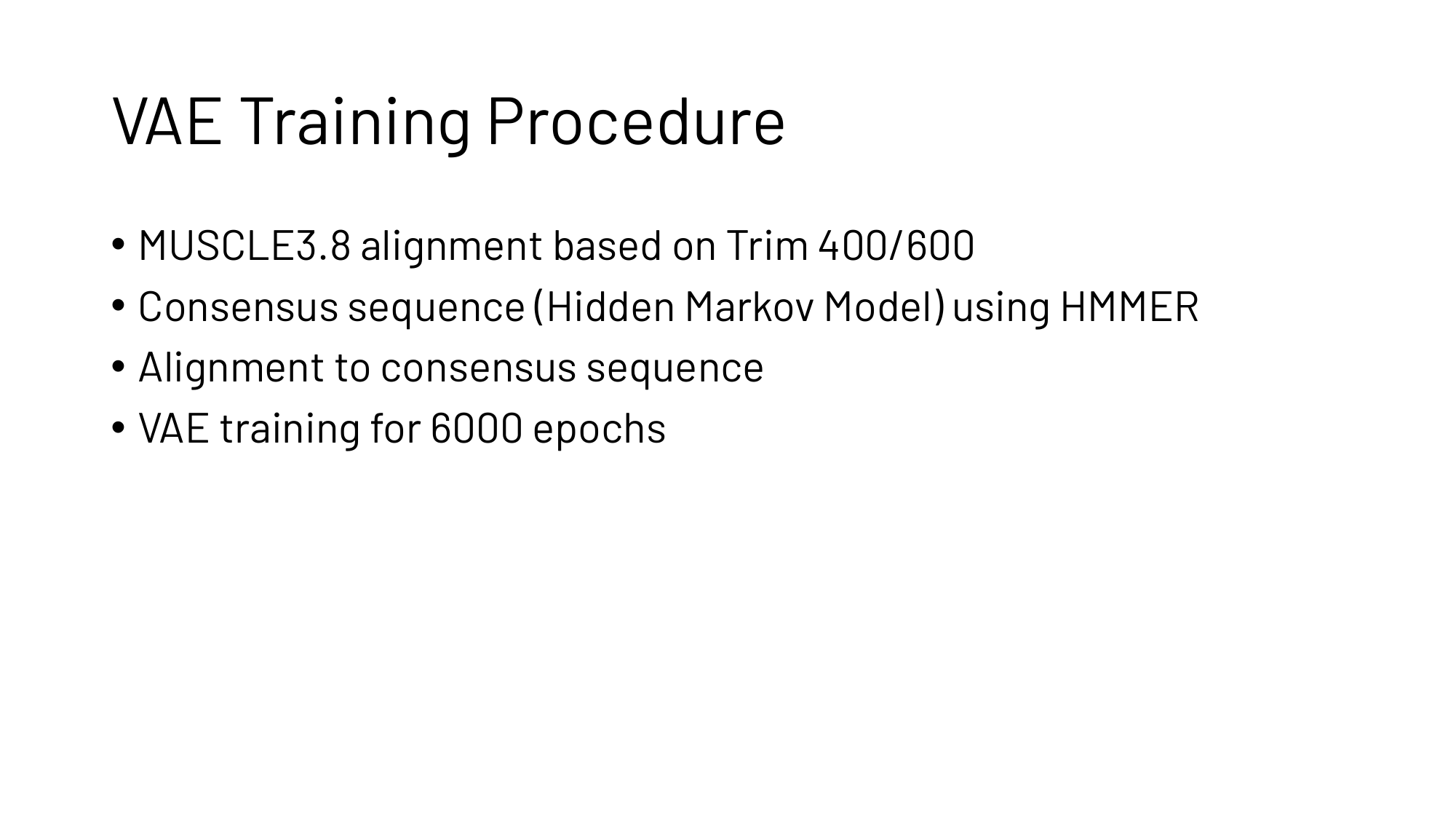

# VAE Training Procedure
MUSCLE3.8 alignment based on Trim 400/600
Consensus sequence (Hidden Markov Model) using HMMER
Alignment to consensus sequence
VAE training for 6000 epochs